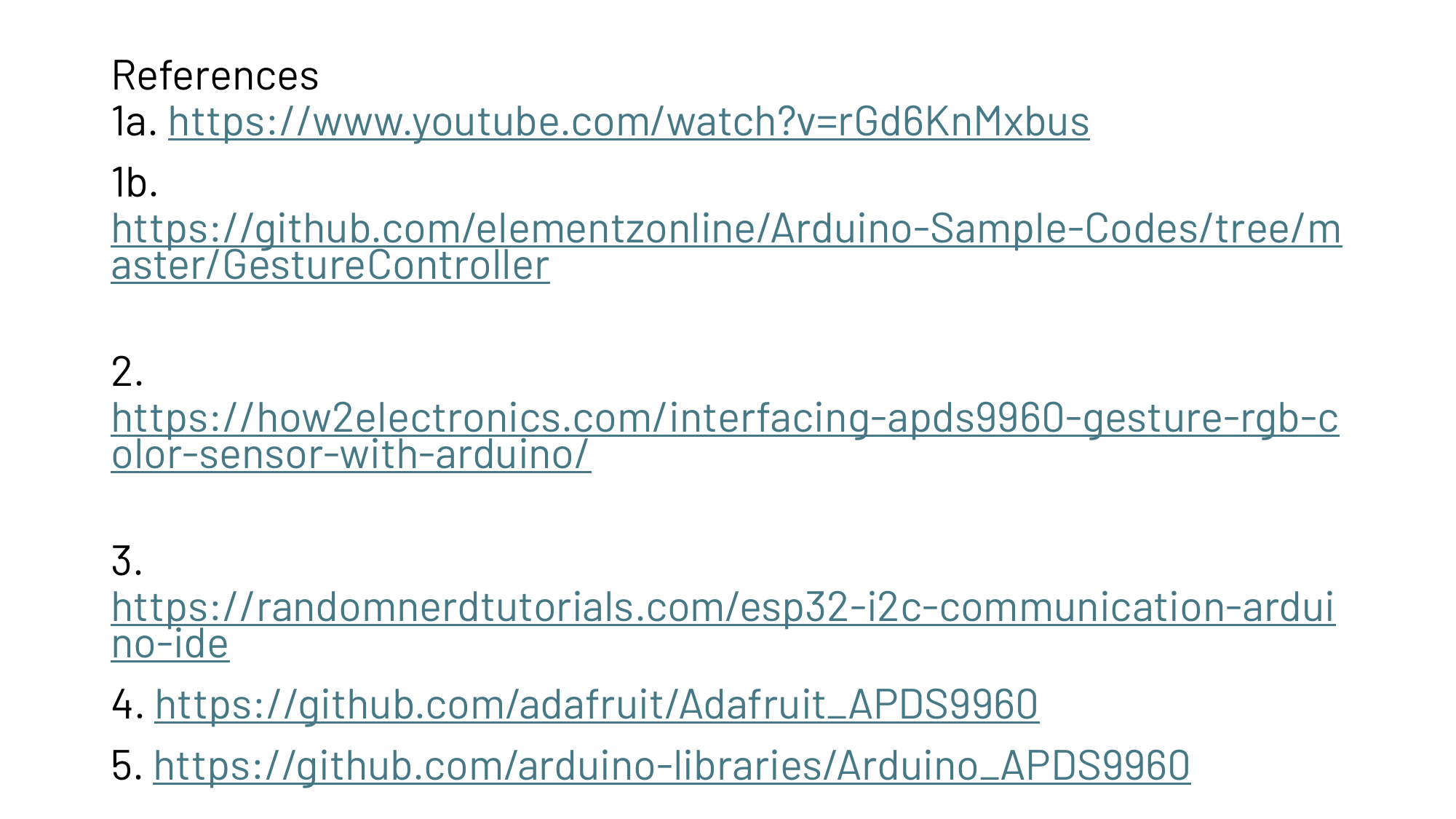

References
1a. https://www.youtube.com/watch?v=rGd6KnMxbus
1b. https://github.com/elementzonline/Arduino-Sample-Codes/tree/master/GestureController
2. https://how2electronics.com/interfacing-apds9960-gesture-rgb-color-sensor-with-arduino/
3. https://randomnerdtutorials.com/esp32-i2c-communication-arduino-ide
4. https://github.com/adafruit/Adafruit_APDS9960
5. https://github.com/arduino-libraries/Arduino_APDS9960